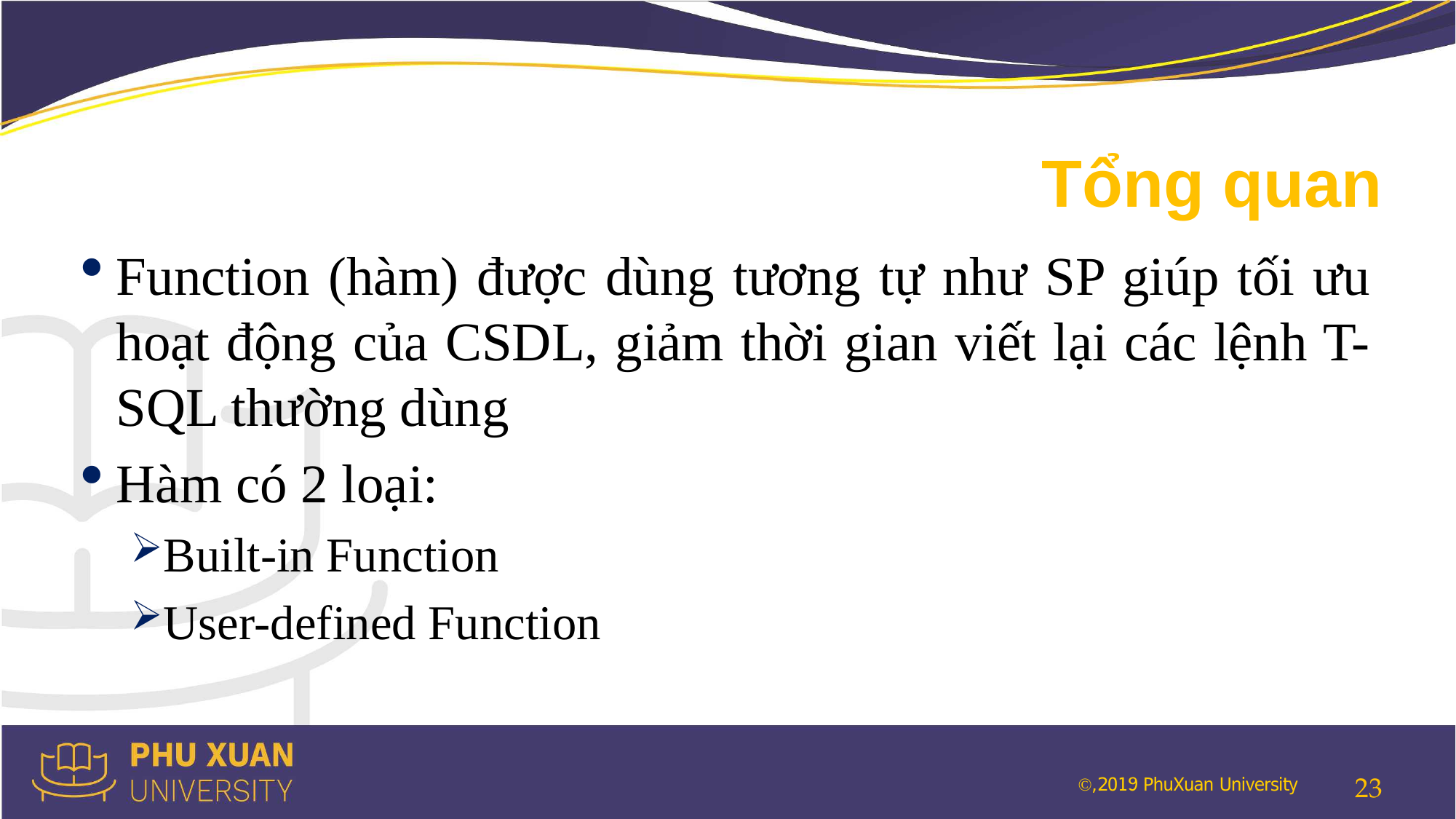

# Tổng quan
Function (hàm) được dùng tương tự như SP giúp tối ưu hoạt động của CSDL, giảm thời gian viết lại các lệnh T-SQL thường dùng
Hàm có 2 loại:
Built-in Function
User-defined Function
23